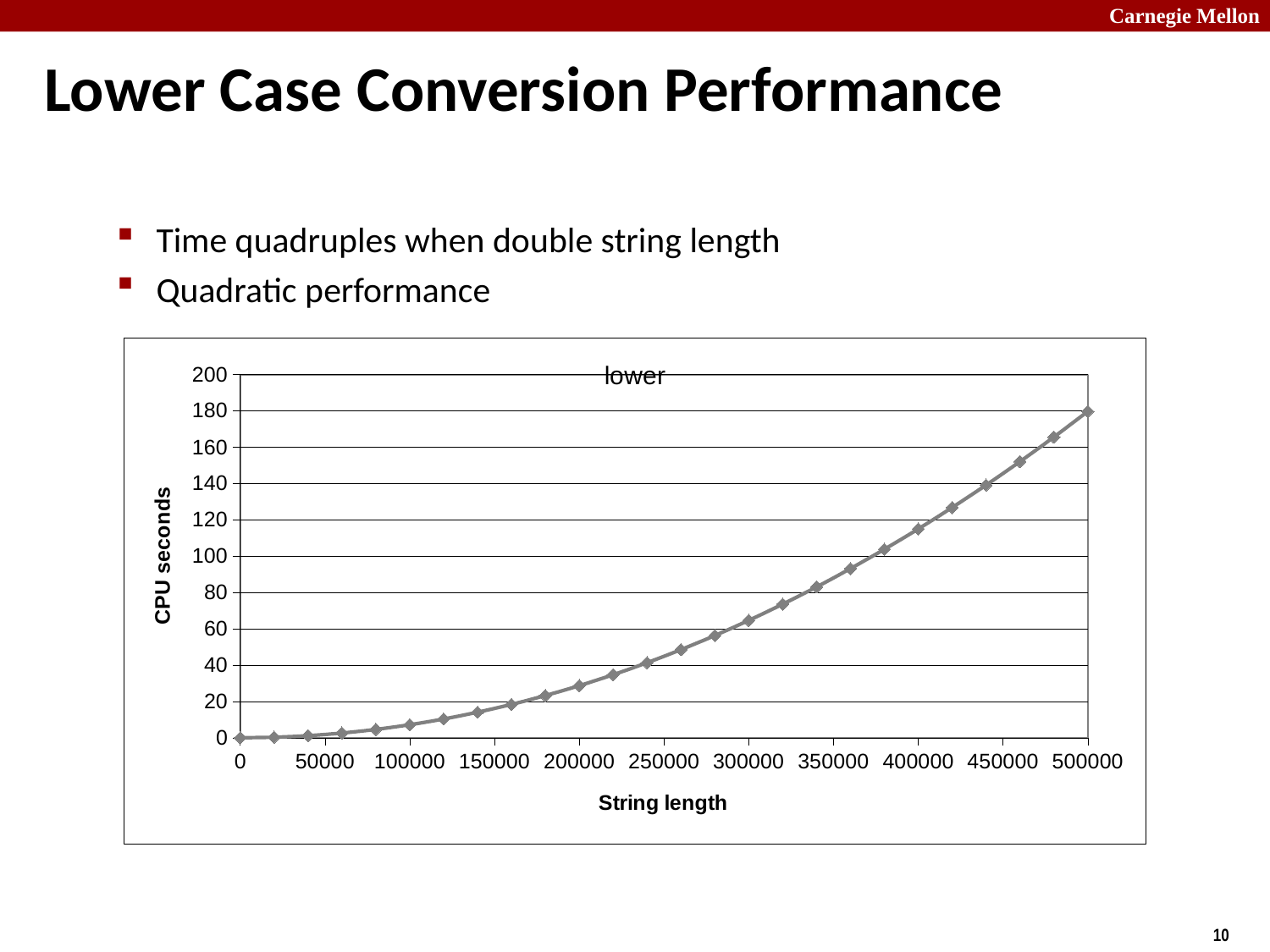

# Lower Case Conversion Performance
Time quadruples when double string length
Quadratic performance

### Chart: lower

| Category | lower1 |
|---|---|